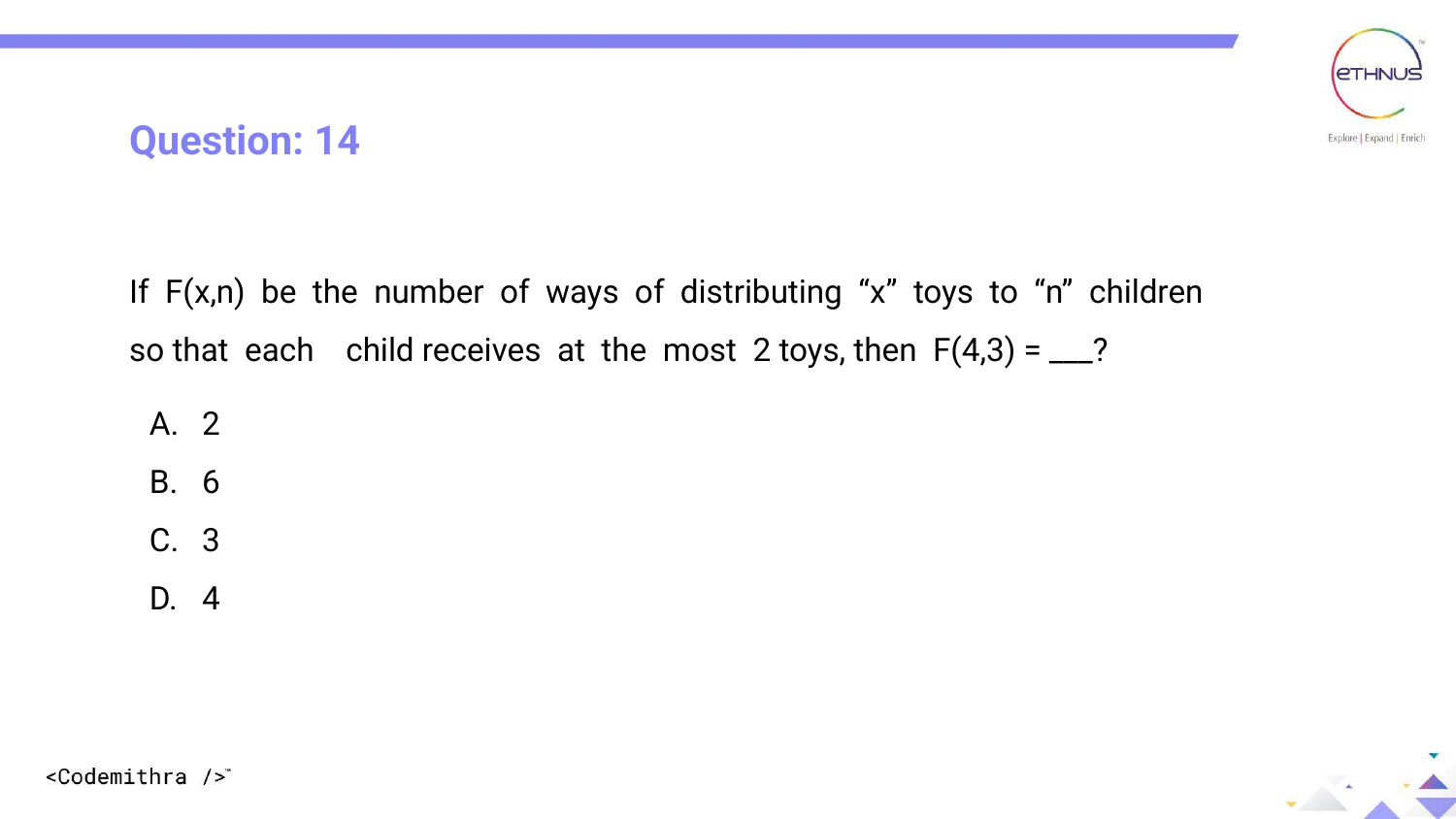

Question: 14
If  F(x,n)  be  the  number  of  ways  of  distributing  “x”  toys  to  “n”  children   so that  each    child receives  at  the  most  2 toys, then  F(4,3) = ___?
2
6
3
4